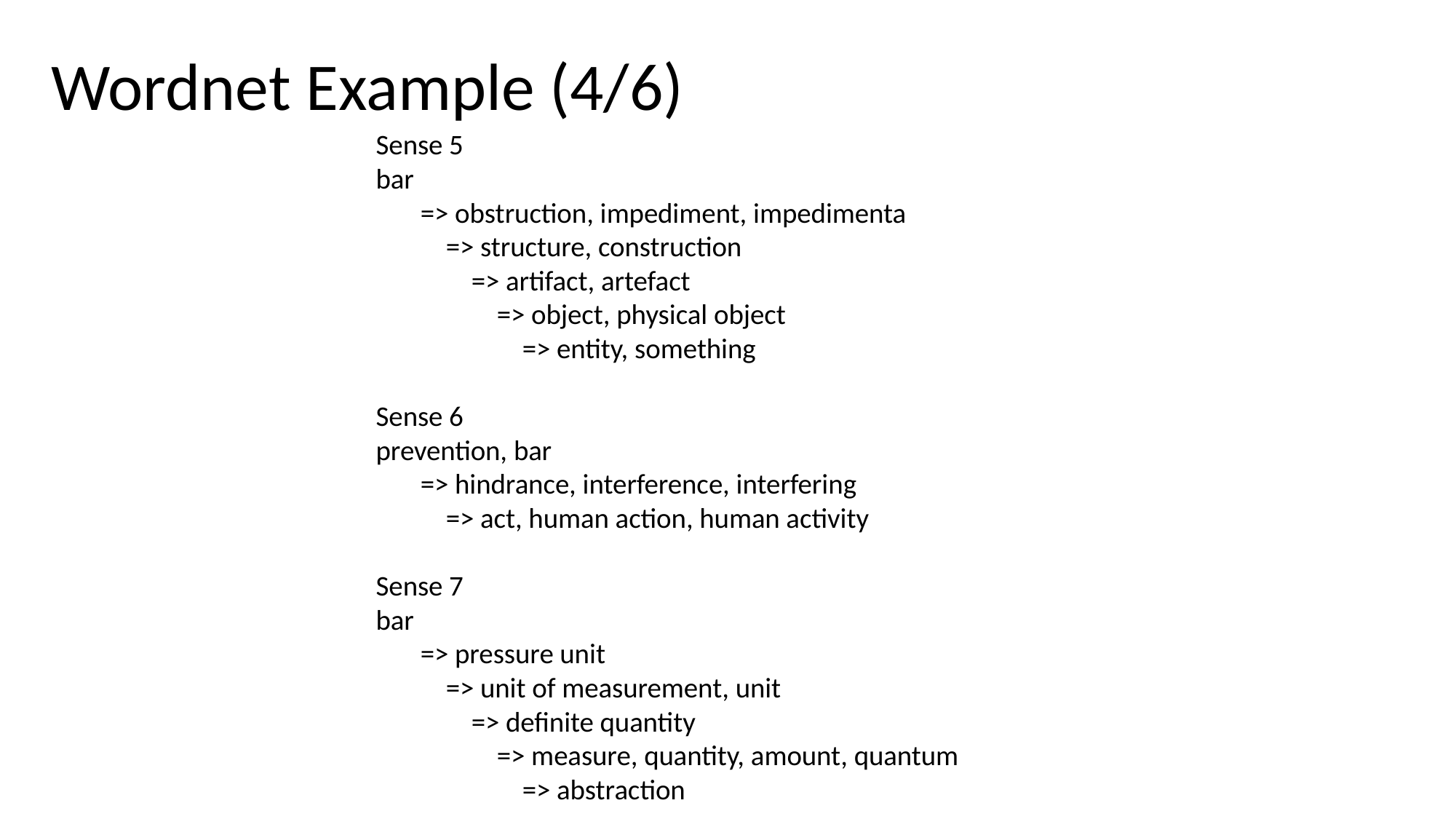

# Wordnet Example (4/6)
Sense 5
bar
       => obstruction, impediment, impedimenta
           => structure, construction
               => artifact, artefact
                   => object, physical object
                       => entity, something

Sense 6
prevention, bar
       => hindrance, interference, interfering
           => act, human action, human activity

Sense 7
bar
       => pressure unit
           => unit of measurement, unit
               => definite quantity
                   => measure, quantity, amount, quantum
                       => abstraction